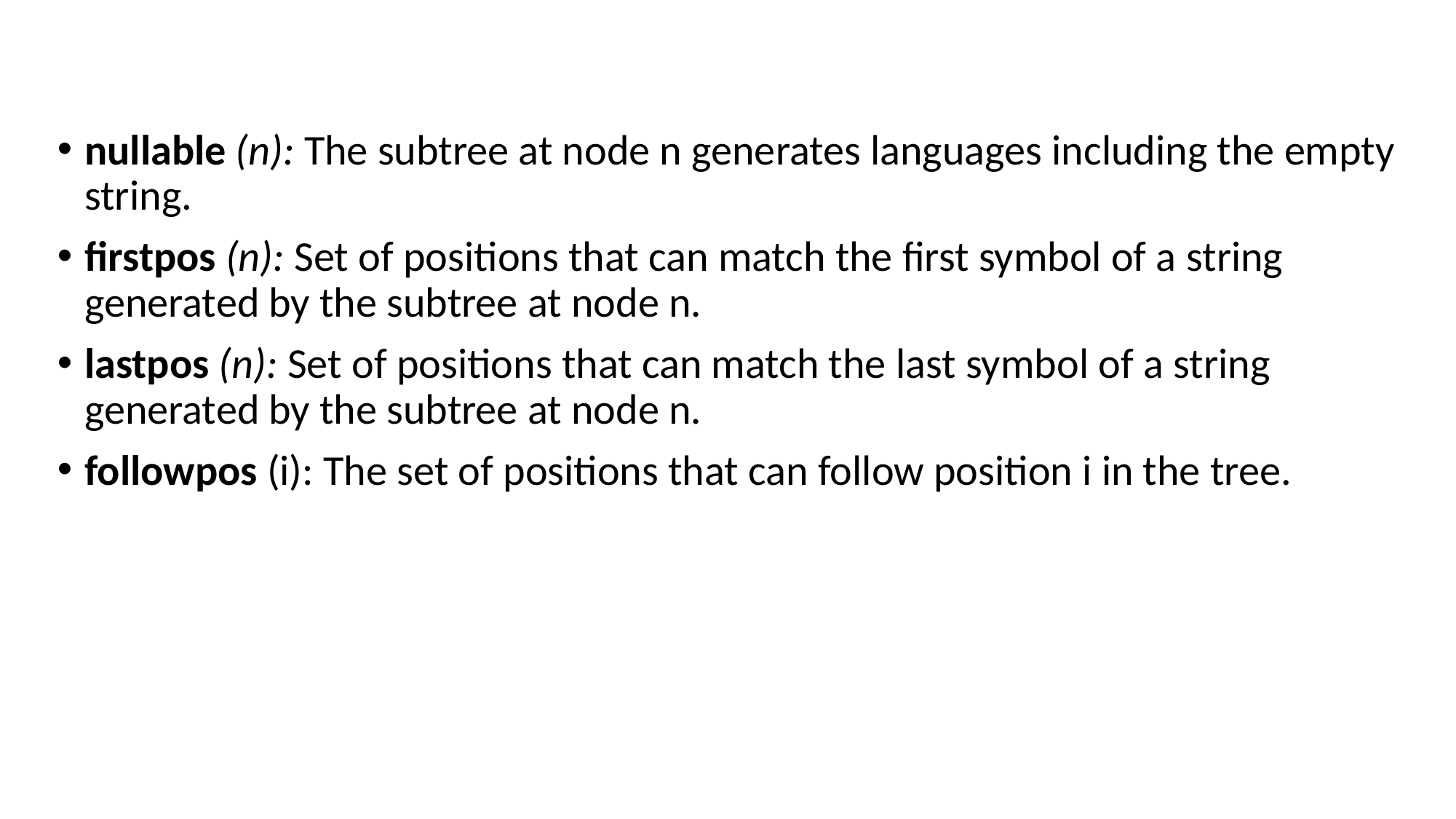

nullable (n): The subtree at node n generates languages including the empty string.
firstpos (n): Set of positions that can match the first symbol of a string generated by the subtree at node n.
lastpos (n): Set of positions that can match the last symbol of a string generated by the subtree at node n.
followpos (i): The set of positions that can follow position i in the tree.